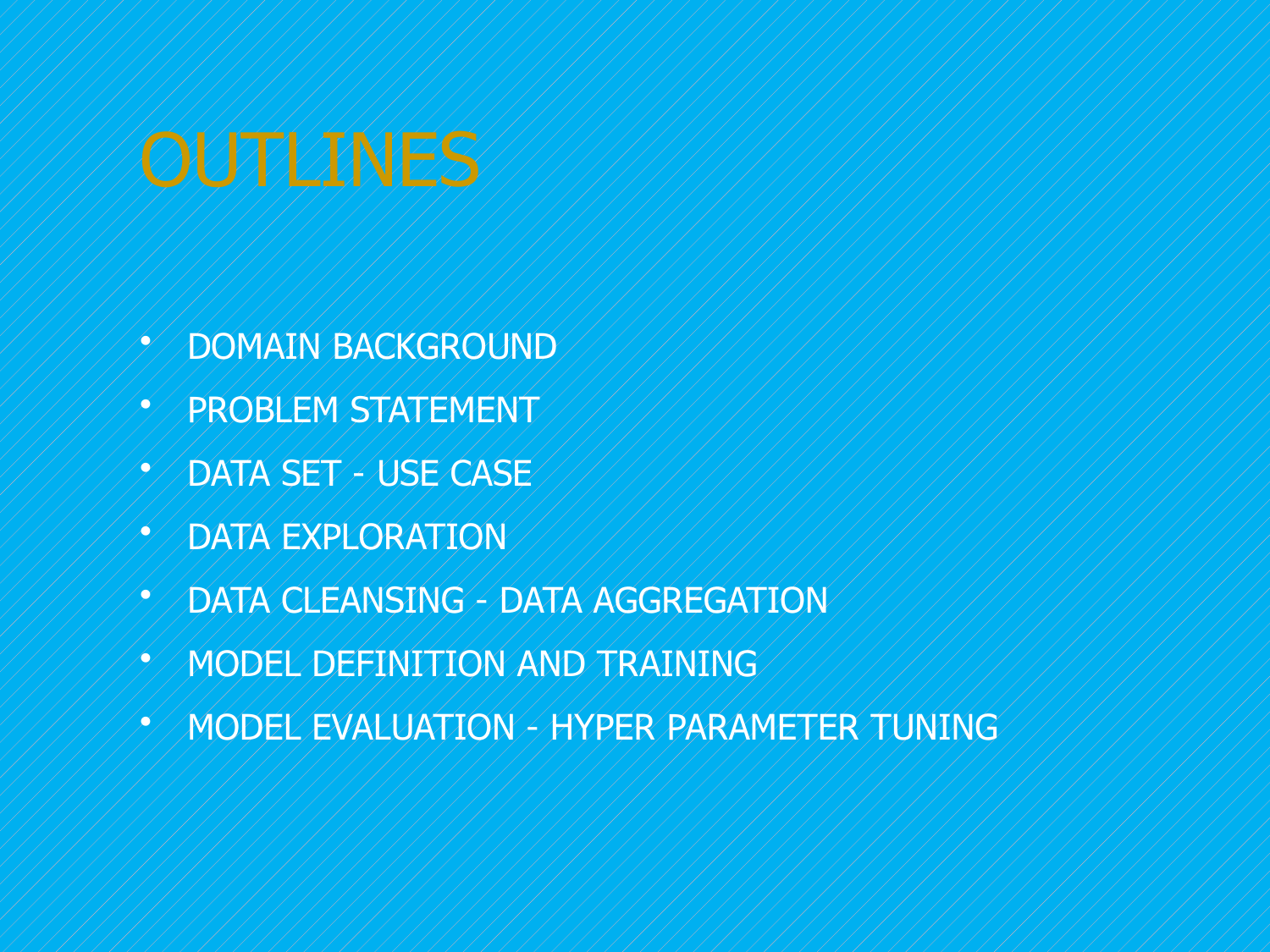

# OUTLINES

DOMAIN BACKGROUND
PROBLEM STATEMENT
DATA SET - USE CASE
DATA EXPLORATION
DATA CLEANSING - DATA AGGREGATION
MODEL DEFINITION AND TRAINING
MODEL EVALUATION - HYPER PARAMETER TUNING